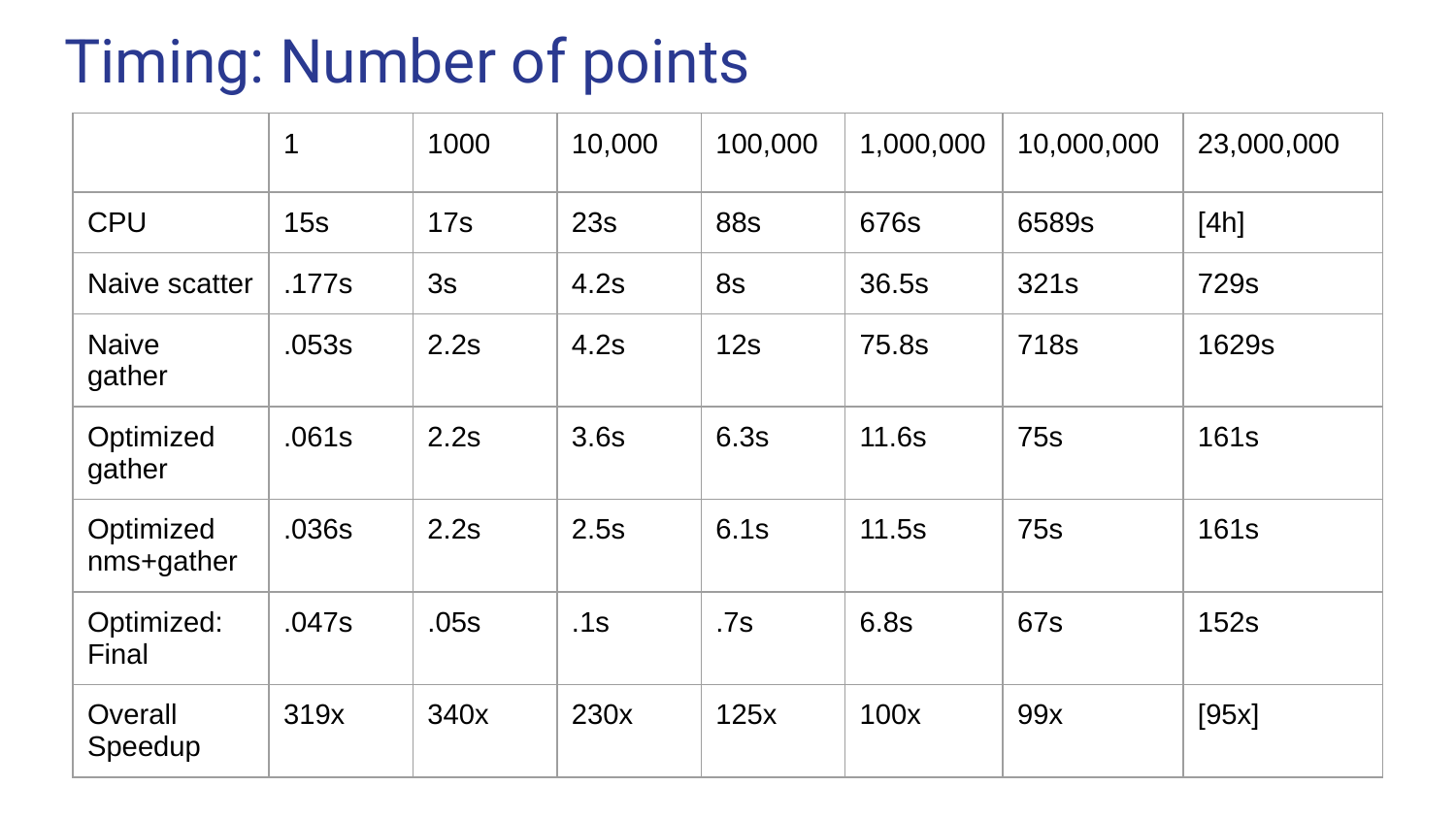

# Timing: Number of points
|  | 1 | 1000 | 10,000 | 100,000 | 1,000,000 | 10,000,000 | 23,000,000 |
| --- | --- | --- | --- | --- | --- | --- | --- |
| CPU | 15s | 17s | 23s | 88s | 676s | 6589s | [4h] |
| Naive scatter | .177s | 3s | 4.2s | 8s | 36.5s | 321s | 729s |
| Naive gather | .053s | 2.2s | 4.2s | 12s | 75.8s | 718s | 1629s |
| Optimized gather | .061s | 2.2s | 3.6s | 6.3s | 11.6s | 75s | 161s |
| Optimized nms+gather | .036s | 2.2s | 2.5s | 6.1s | 11.5s | 75s | 161s |
| Optimized: Final | .047s | .05s | .1s | .7s | 6.8s | 67s | 152s |
| Overall Speedup | 319x | 340x | 230x | 125x | 100x | 99x | [95x] |